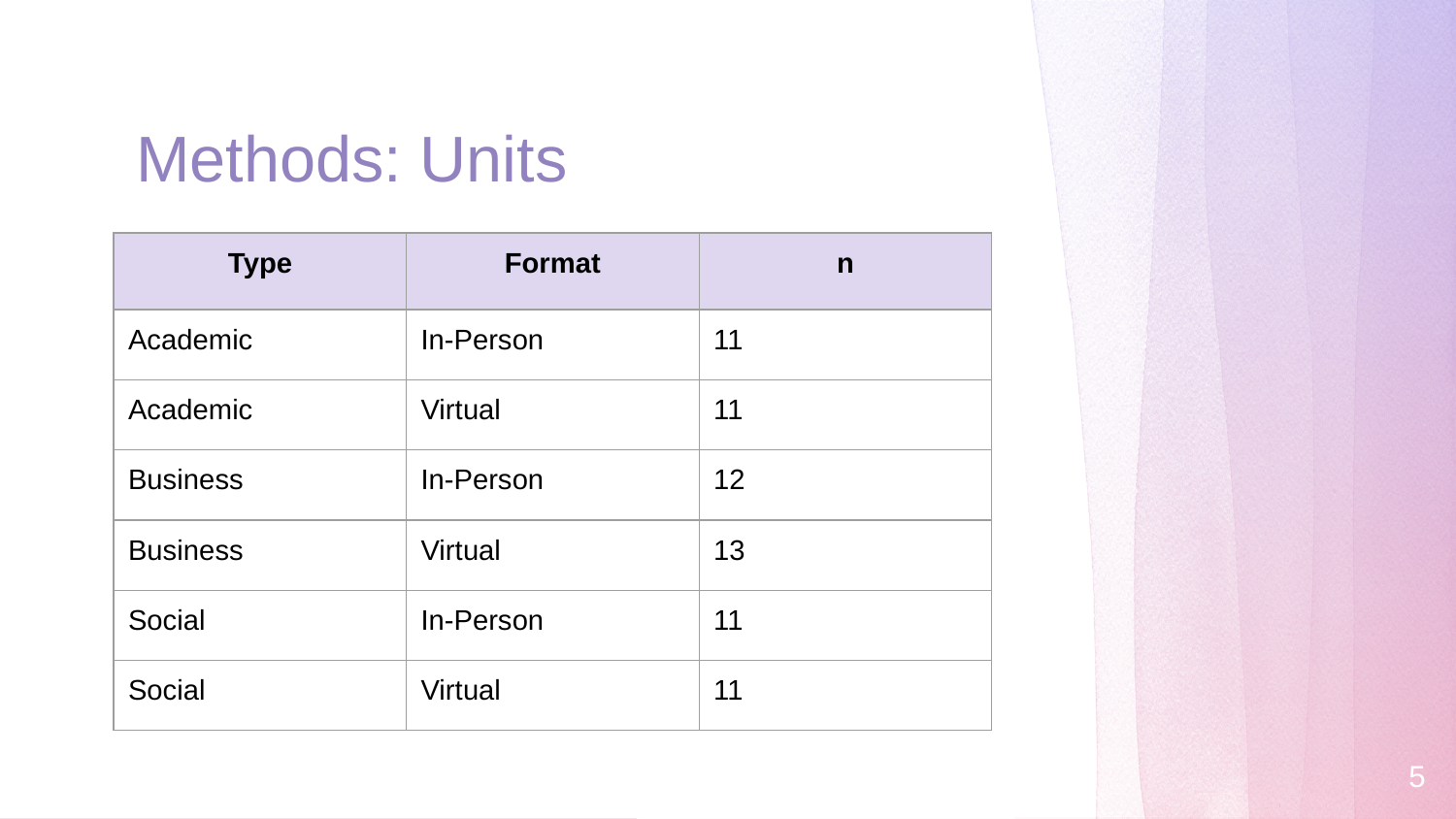

# Methods: Units
| Type | Format | n |
| --- | --- | --- |
| Academic | In-Person | 11 |
| Academic | Virtual | 11 |
| Business | In-Person | 12 |
| Business | Virtual | 13 |
| Social | In-Person | 11 |
| Social | Virtual | 11 |
5